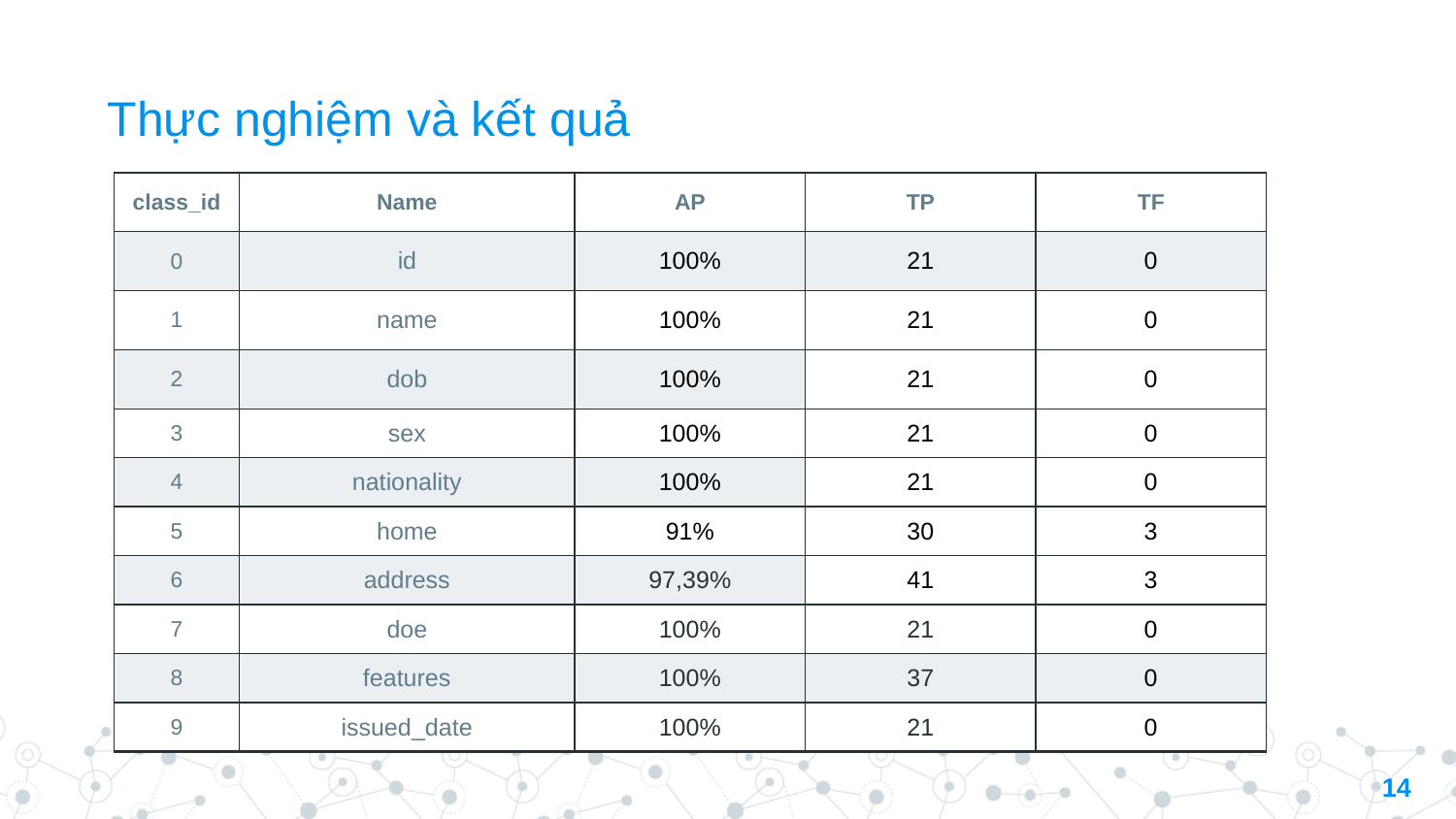

# Thực nghiệm và kết quả
| class\_id | Name | AP | TP | TF |
| --- | --- | --- | --- | --- |
| 0 | id | 100% | 21 | 0 |
| 1 | name | 100% | 21 | 0 |
| 2 | dob | 100% | 21 | 0 |
| 3 | sex | 100% | 21 | 0 |
| 4 | nationality | 100% | 21 | 0 |
| 5 | home | 91% | 30 | 3 |
| 6 | address | 97,39% | 41 | 3 |
| 7 | doe | 100% | 21 | 0 |
| 8 | features | 100% | 37 | 0 |
| 9 | issued\_date | 100% | 21 | 0 |
14